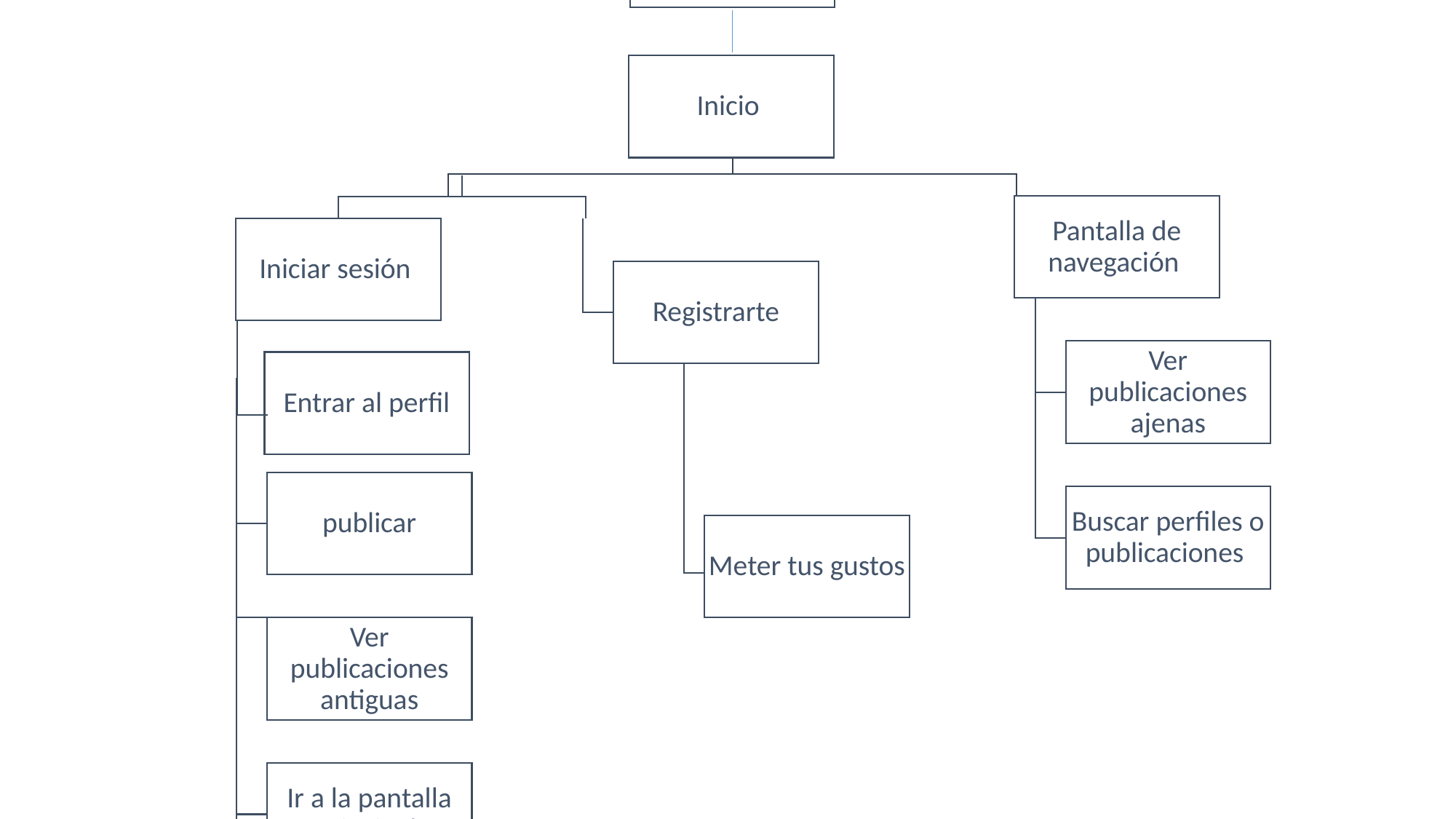

Mapa de navegación
Inicio

Pantalla de navegación
Iniciar sesión

Registrarte

Ver publicaciones ajenas
Entrar al perfil

publicar
Buscar perfiles o publicaciones
Meter tus gustos

Ver publicaciones antiguas
Ir a la pantalla principal
Relacionarte con gente de los mismos gustos